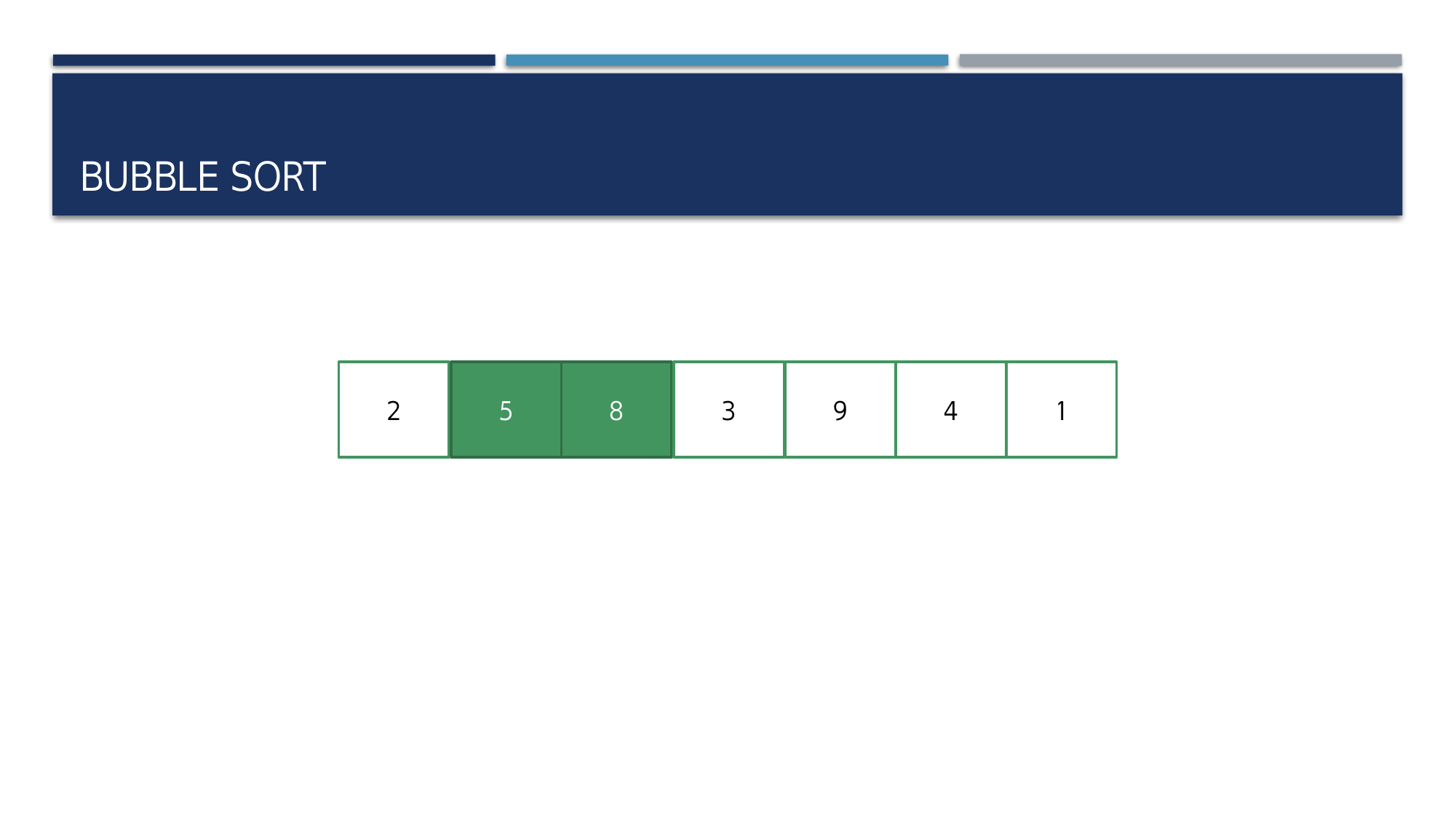

# Bubble Sort
2
5
8
3
9
4
1